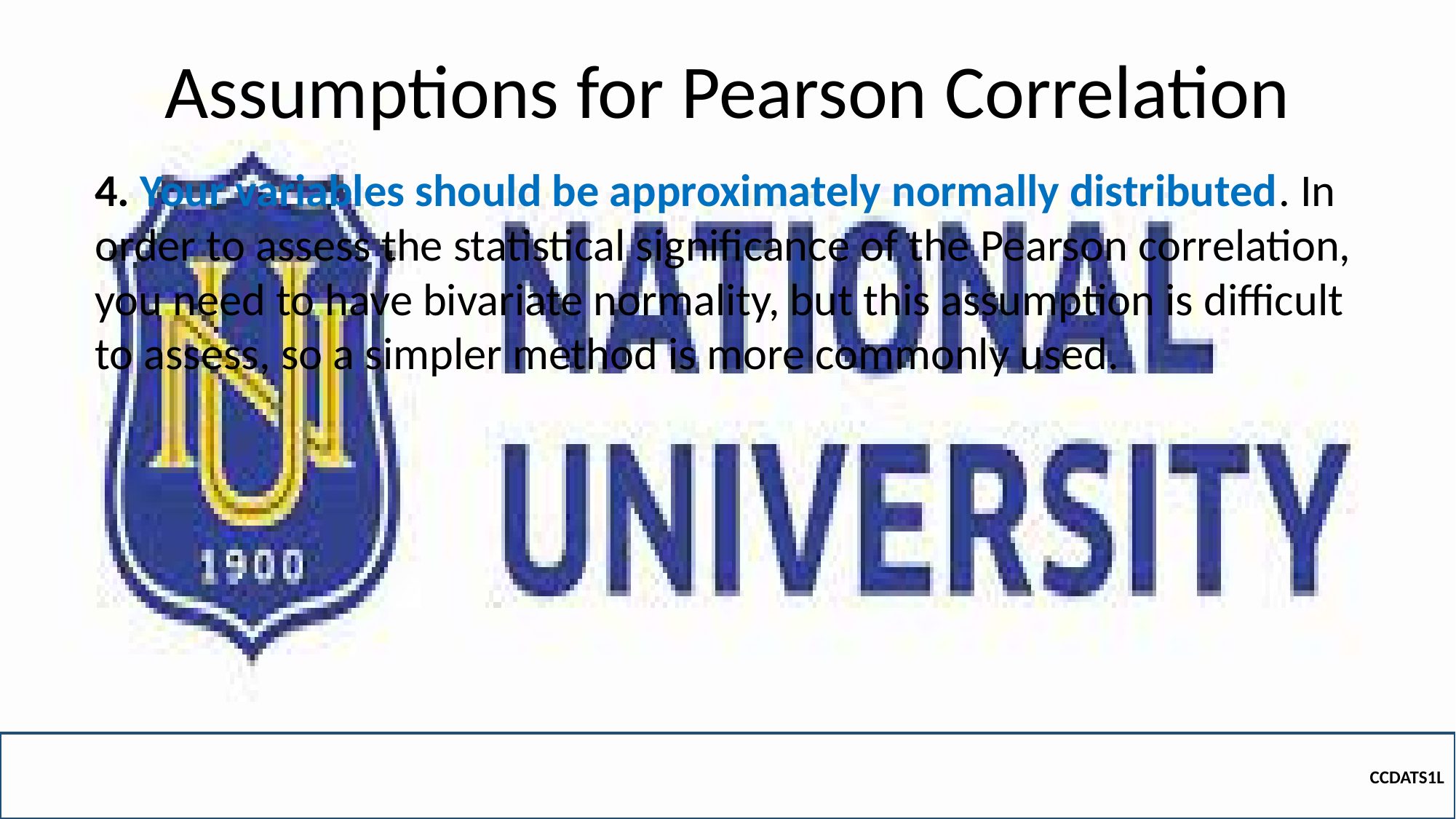

# Assumptions for Pearson Correlation
4. Your variables should be approximately normally distributed. In order to assess the statistical significance of the Pearson correlation, you need to have bivariate normality, but this assumption is difficult to assess, so a simpler method is more commonly used.
CCDATS1L